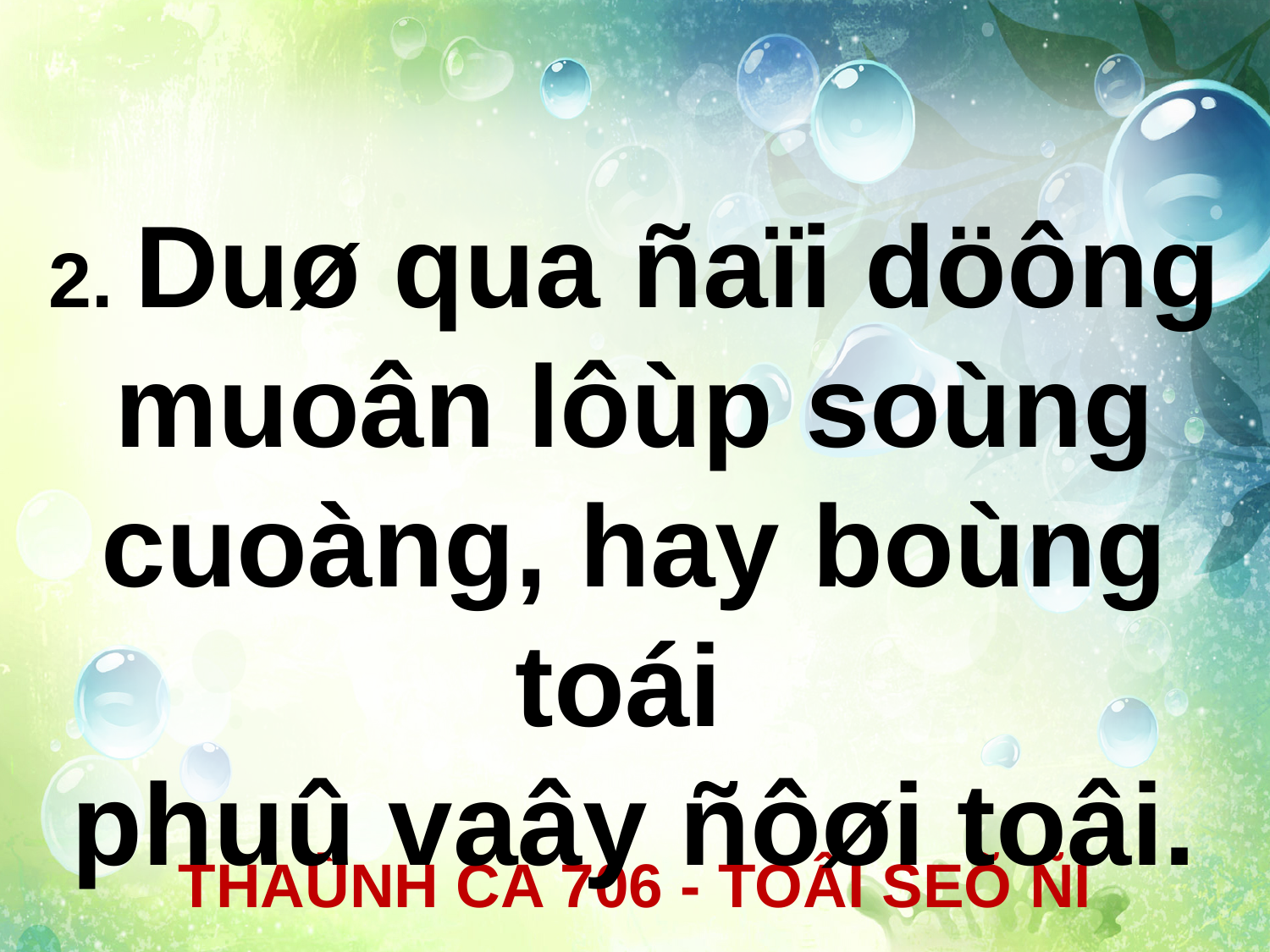

2. Duø qua ñaïi döông muoân lôùp soùng cuoàng, hay boùng toái
phuû vaây ñôøi toâi.
THAÙNH CA 706 - TOÂI SEÕ ÑI